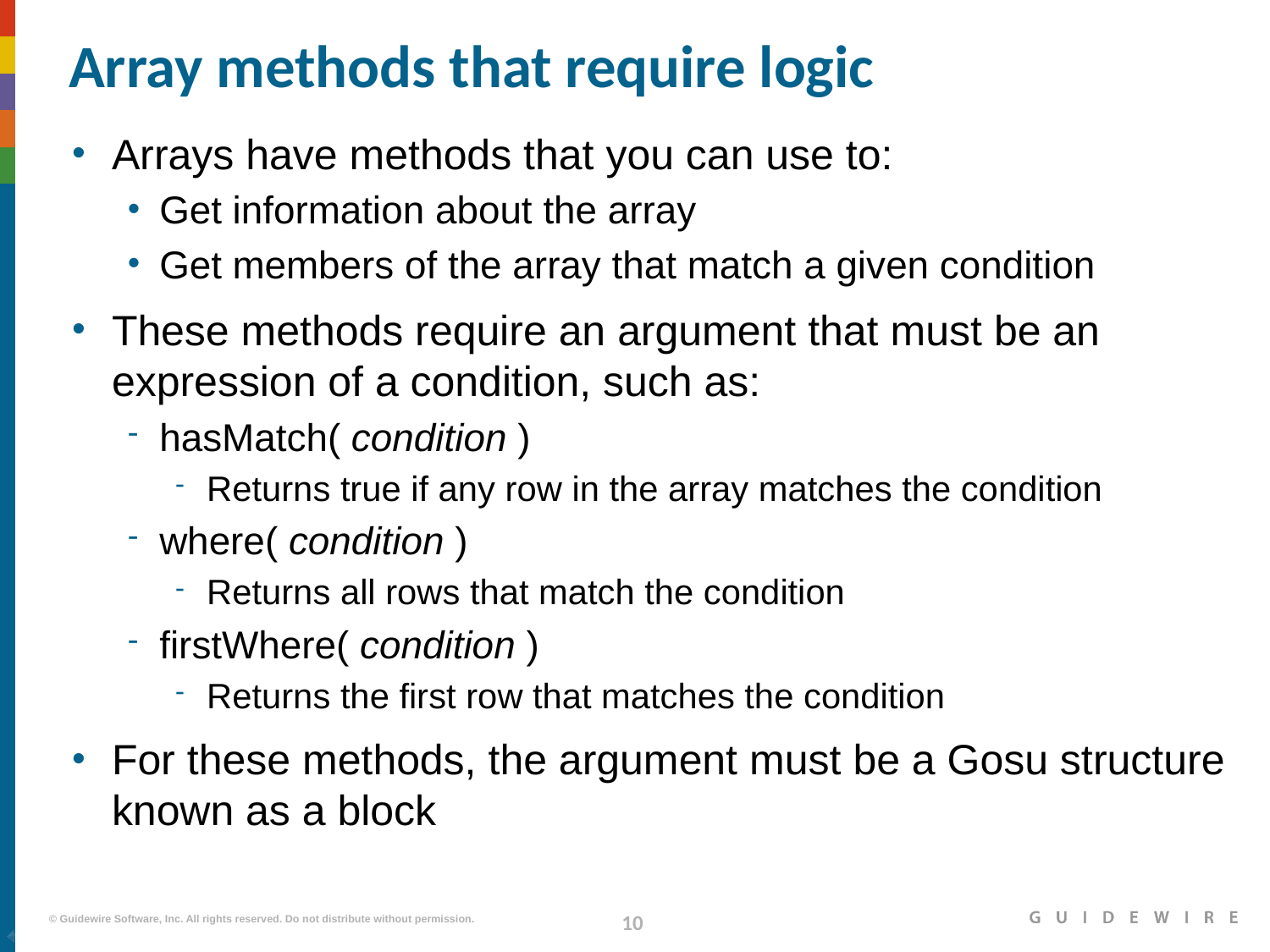

# Array methods that require logic
Arrays have methods that you can use to:
Get information about the array
Get members of the array that match a given condition
These methods require an argument that must be an expression of a condition, such as:
hasMatch( condition )
Returns true if any row in the array matches the condition
where( condition )
Returns all rows that match the condition
firstWhere( condition )
Returns the first row that matches the condition
For these methods, the argument must be a Gosu structure known as a block